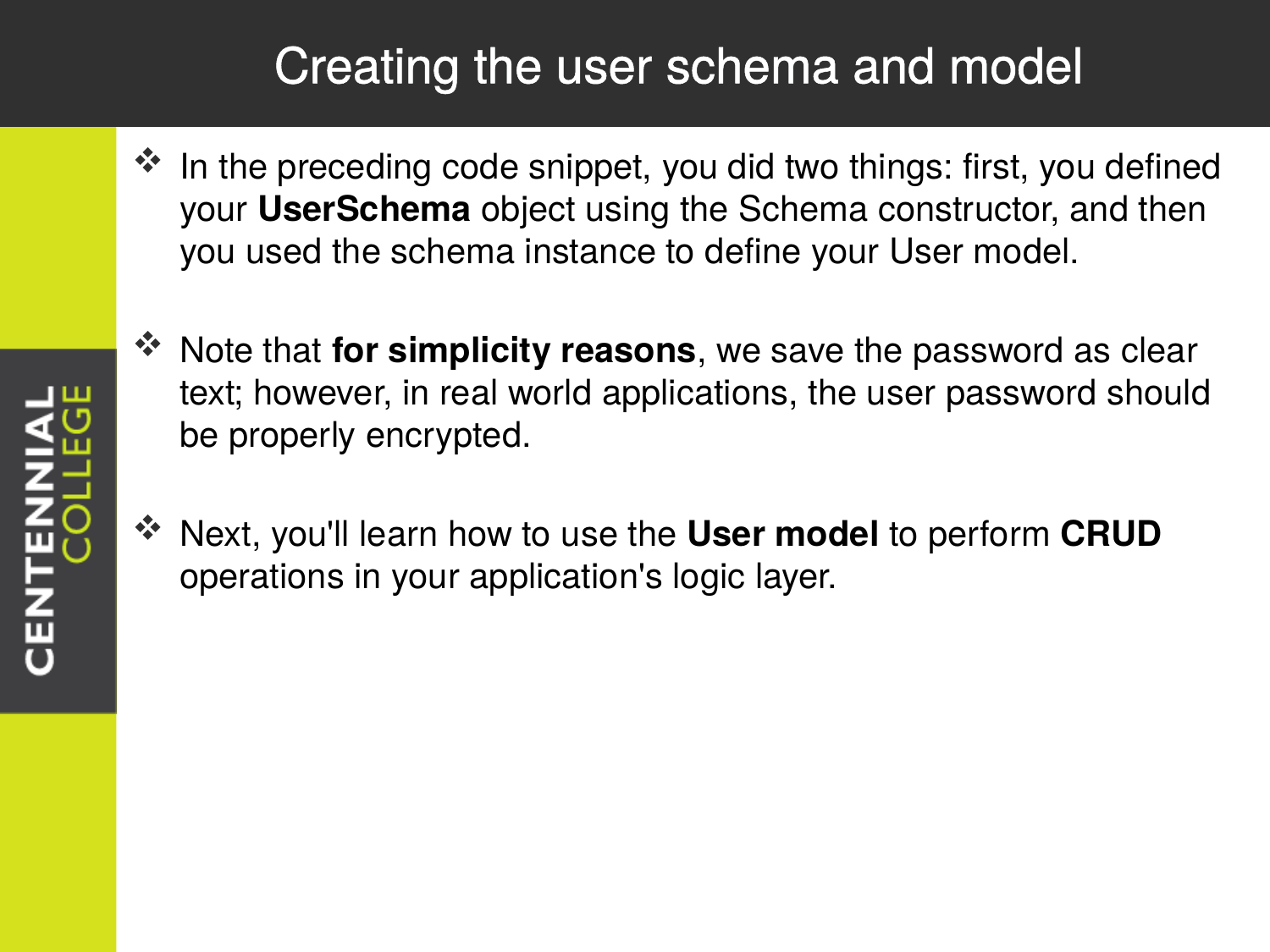

# Creating the user schema and model
In the preceding code snippet, you did two things: first, you defined your UserSchema object using the Schema constructor, and then you used the schema instance to define your User model.

Note that for simplicity reasons, we save the password as clear text; however, in real world applications, the user password should be properly encrypted.

Next, you'll learn how to use the User model to perform CRUD operations in your application's logic layer.